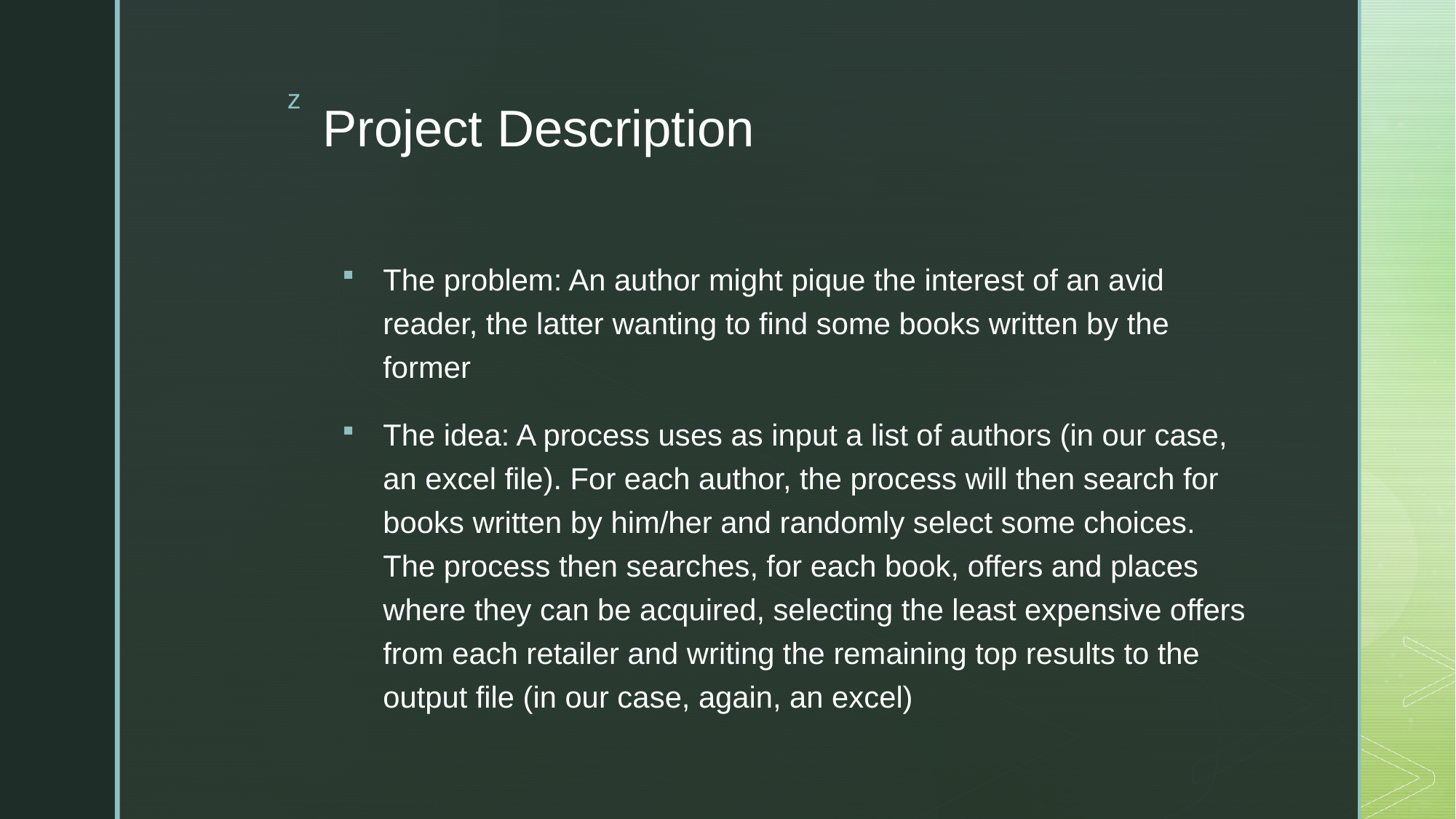

# Project Description
The problem: An author might pique the interest of an avid reader, the latter wanting to find some books written by the former
The idea: A process uses as input a list of authors (in our case, an excel file). For each author, the process will then search for books written by him/her and randomly select some choices. The process then searches, for each book, offers and places where they can be acquired, selecting the least expensive offers from each retailer and writing the remaining top results to the output file (in our case, again, an excel)